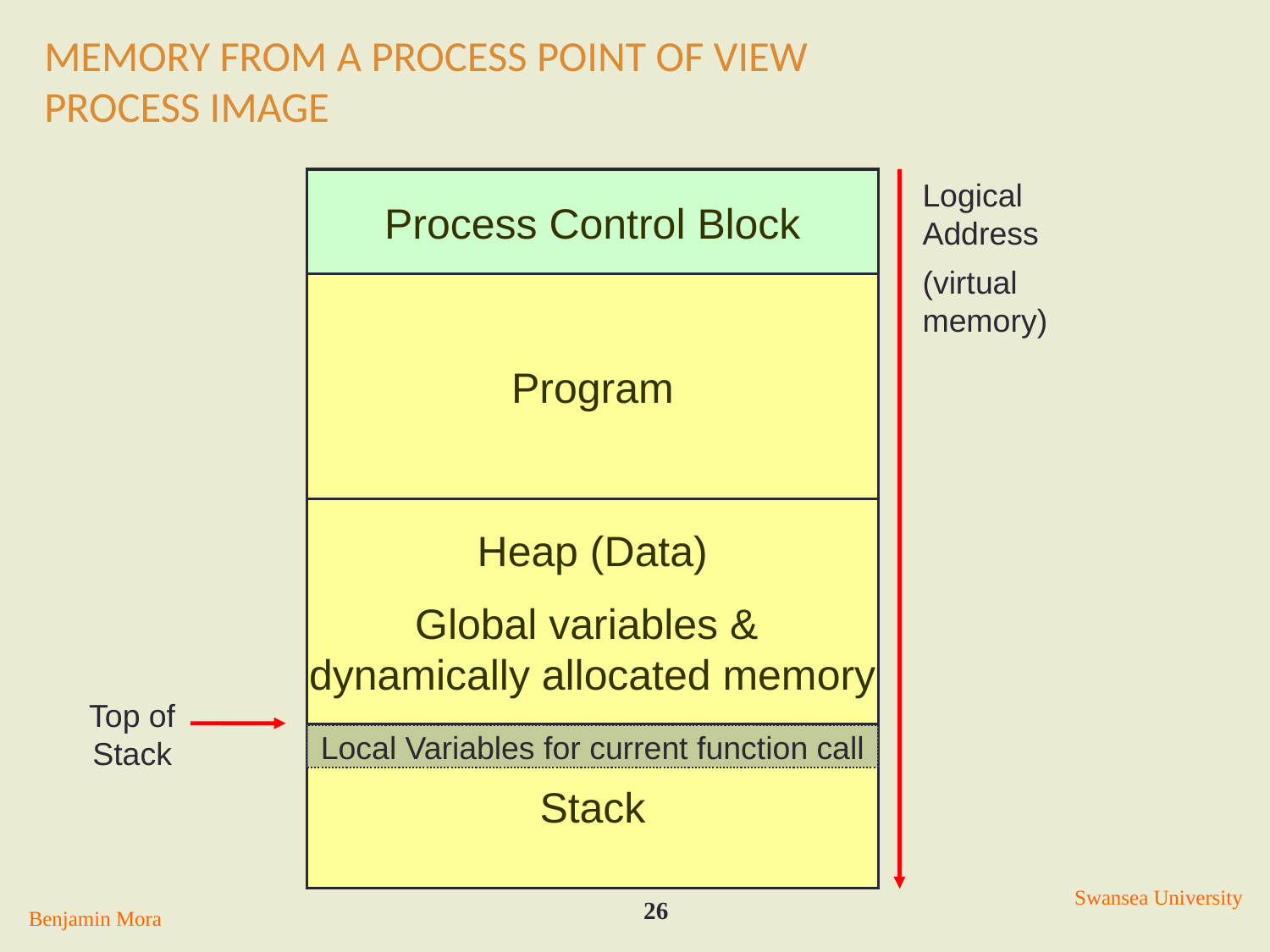

# Memory From a Process Point of View Process Image
Process Control Block
Program
Heap (Data)

Global variables &
dynamically allocated memory
Stack

Logical Address
(virtual memory)
Top of Stack

Local Variables for current function call
Swansea University
26
Benjamin Mora